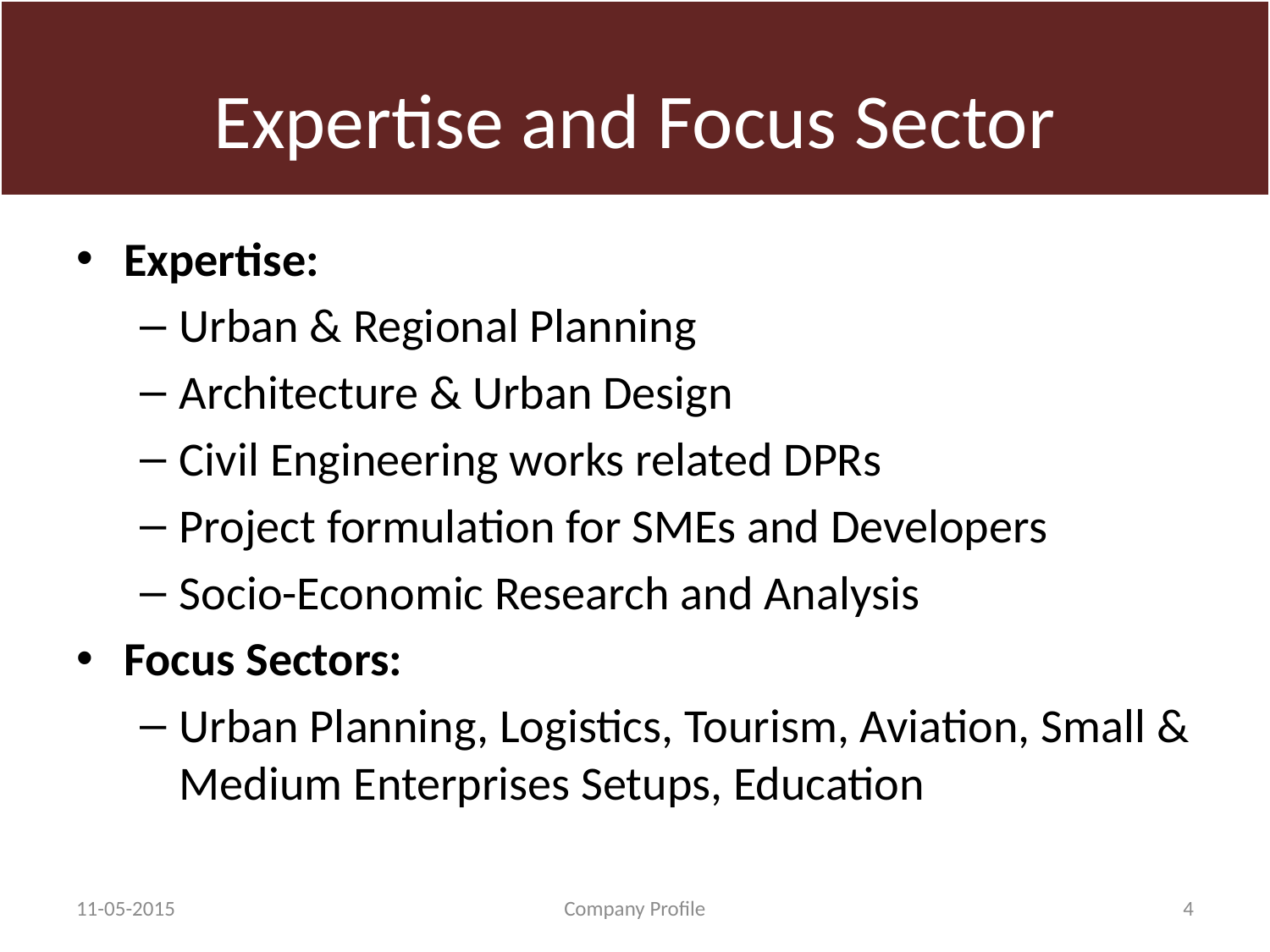

# Expertise and Focus Sector
Expertise:
Urban & Regional Planning
Architecture & Urban Design
Civil Engineering works related DPRs
Project formulation for SMEs and Developers
Socio-Economic Research and Analysis
Focus Sectors:
Urban Planning, Logistics, Tourism, Aviation, Small & Medium Enterprises Setups, Education

11-05-2015
Company Profile
4